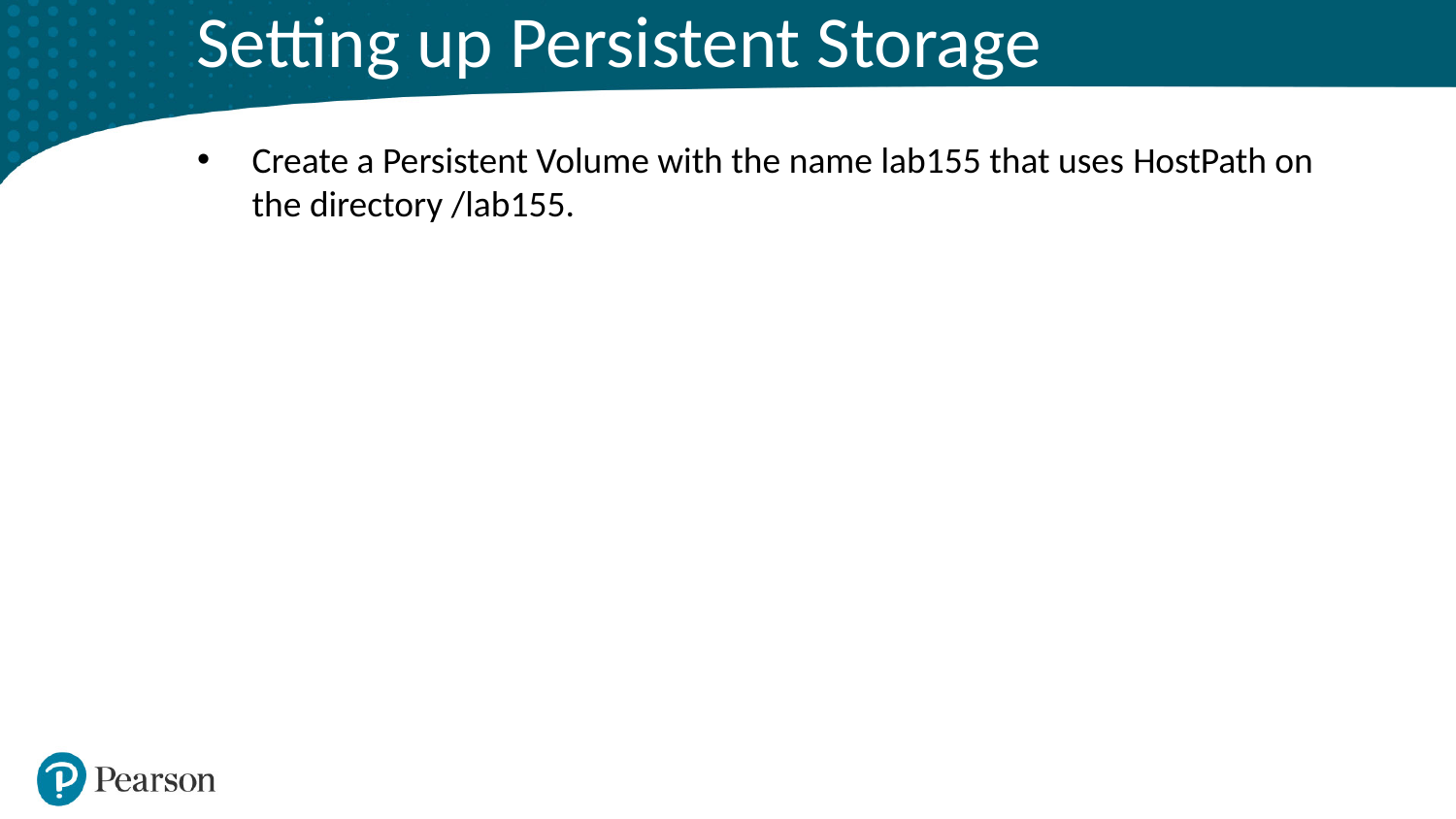

# Setting up Persistent Storage
Create a Persistent Volume with the name lab155 that uses HostPath on the directory /lab155.